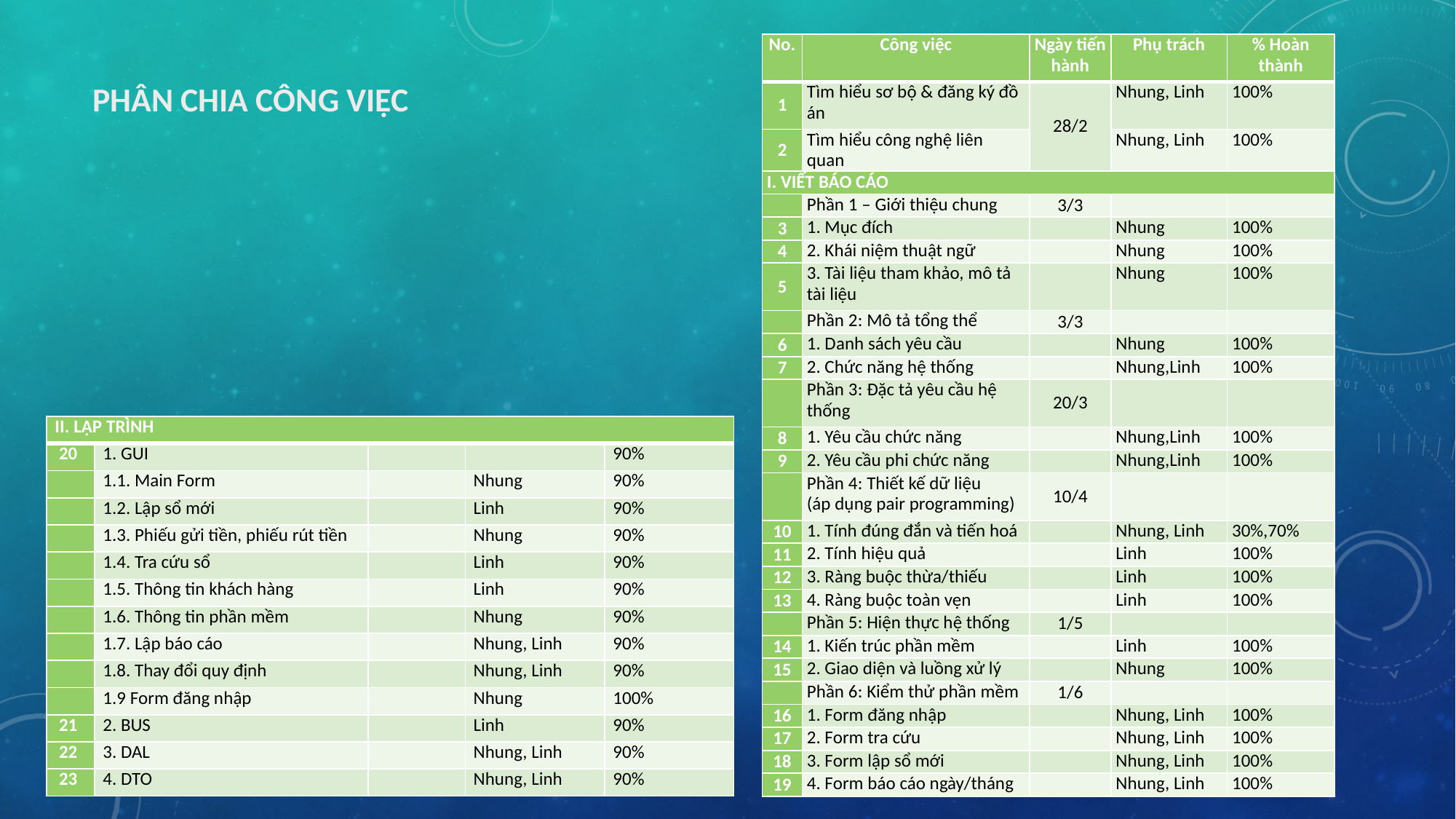

| No. | Công việc | Ngày tiến hành | Phụ trách | % Hoàn thành |
| --- | --- | --- | --- | --- |
| 1 | Tìm hiểu sơ bộ & đăng ký đồ án | 28/2 | Nhung, Linh | 100% |
| 2 | Tìm hiểu công nghệ liên quan |  | Nhung, Linh | 100% |
| I. VIẾT BÁO CÁO |  |  |  |  |
|  | Phần 1 – Giới thiệu chung | 3/3 |  |  |
| 3 | 1. Mục đích |  | Nhung | 100% |
| 4 | 2. Khái niệm thuật ngữ |  | Nhung | 100% |
| 5 | 3. Tài liệu tham khảo, mô tả tài liệu |  | Nhung | 100% |
|  | Phần 2: Mô tả tổng thể | 3/3 |  |  |
| 6 | 1. Danh sách yêu cầu |  | Nhung | 100% |
| 7 | 2. Chức năng hệ thống |  | Nhung,Linh | 100% |
|  | Phần 3: Đặc tả yêu cầu hệ thống | 20/3 |  |  |
| 8 | 1. Yêu cầu chức năng |  | Nhung,Linh | 100% |
| 9 | 2. Yêu cầu phi chức năng |  | Nhung,Linh | 100% |
|  | Phần 4: Thiết kế dữ liệu (áp dụng pair programming) | 10/4 |  |  |
| 10 | 1. Tính đúng đắn và tiến hoá |  | Nhung, Linh | 30%,70% |
| 11 | 2. Tính hiệu quả |  | Linh | 100% |
| 12 | 3. Ràng buộc thừa/thiếu |  | Linh | 100% |
| 13 | 4. Ràng buộc toàn vẹn |  | Linh | 100% |
|  | Phần 5: Hiện thực hệ thống | 1/5 |  |  |
| 14 | 1. Kiến trúc phần mềm |  | Linh | 100% |
| 15 | 2. Giao diện và luồng xử lý |  | Nhung | 100% |
|  | Phần 6: Kiểm thử phần mềm | 1/6 |  |  |
| 16 | 1. Form đăng nhập |  | Nhung, Linh | 100% |
| 17 | 2. Form tra cứu |  | Nhung, Linh | 100% |
| 18 | 3. Form lập sổ mới |  | Nhung, Linh | 100% |
| 19 | 4. Form báo cáo ngày/tháng |  | Nhung, Linh | 100% |
# PHÂN CHIA CÔNG VIỆC
| II. LẬP TRÌNH |  |  |  |  |
| --- | --- | --- | --- | --- |
| 20 | 1. GUI |  |  | 90% |
|  | 1.1. Main Form |  | Nhung | 90% |
|  | 1.2. Lập sổ mới |  | Linh | 90% |
|  | 1.3. Phiếu gửi tiền, phiếu rút tiền |  | Nhung | 90% |
|  | 1.4. Tra cứu sổ |  | Linh | 90% |
|  | 1.5. Thông tin khách hàng |  | Linh | 90% |
|  | 1.6. Thông tin phần mềm |  | Nhung | 90% |
|  | 1.7. Lập báo cáo |  | Nhung, Linh | 90% |
|  | 1.8. Thay đổi quy định |  | Nhung, Linh | 90% |
|  | 1.9 Form đăng nhập |  | Nhung | 100% |
| 21 | 2. BUS |  | Linh | 90% |
| 22 | 3. DAL |  | Nhung, Linh | 90% |
| 23 | 4. DTO |  | Nhung, Linh | 90% |